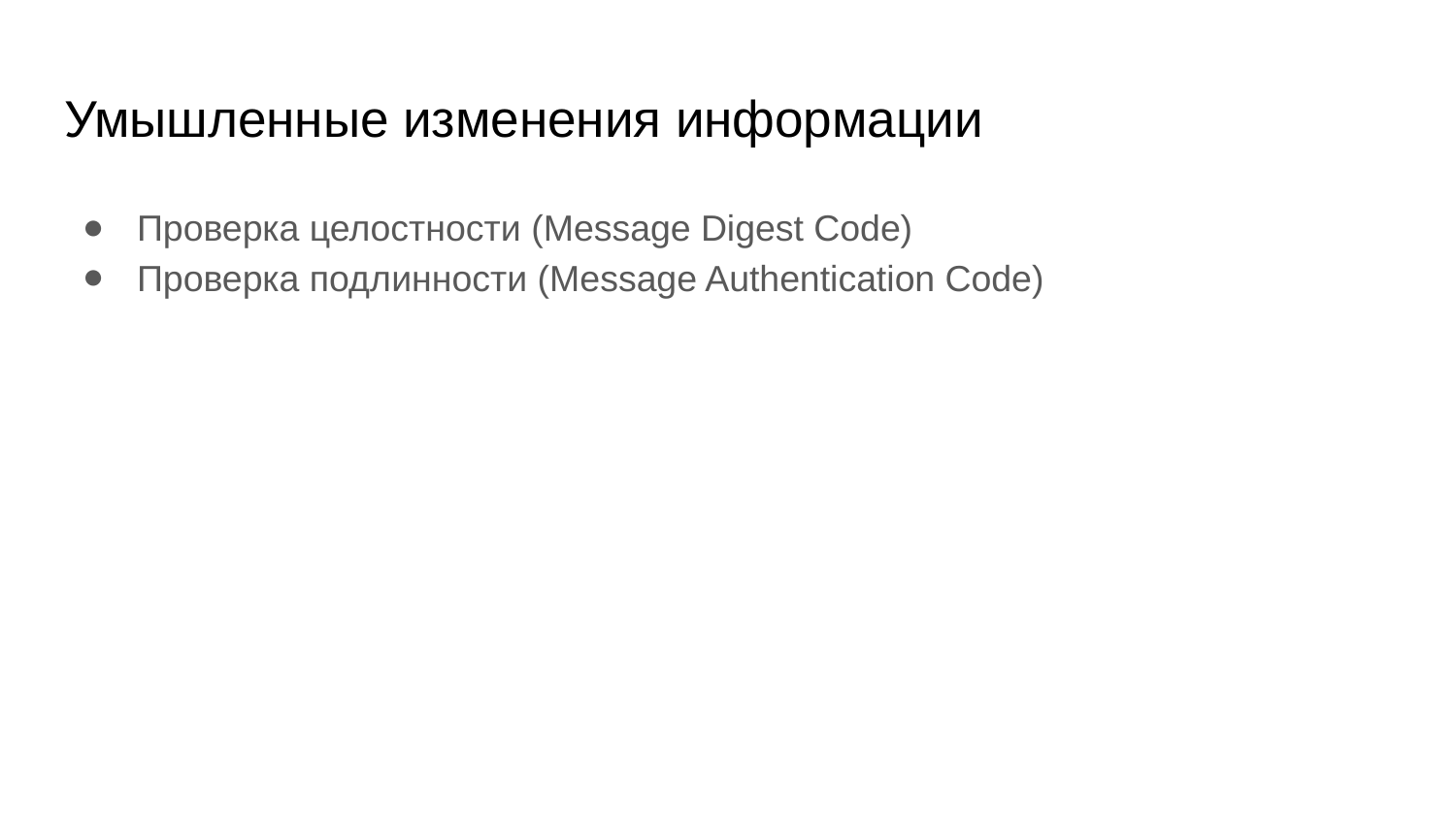

# Умышленные изменения информации
Проверка целостности (Message Digest Code)
Проверка подлинности (Message Authentication Code)